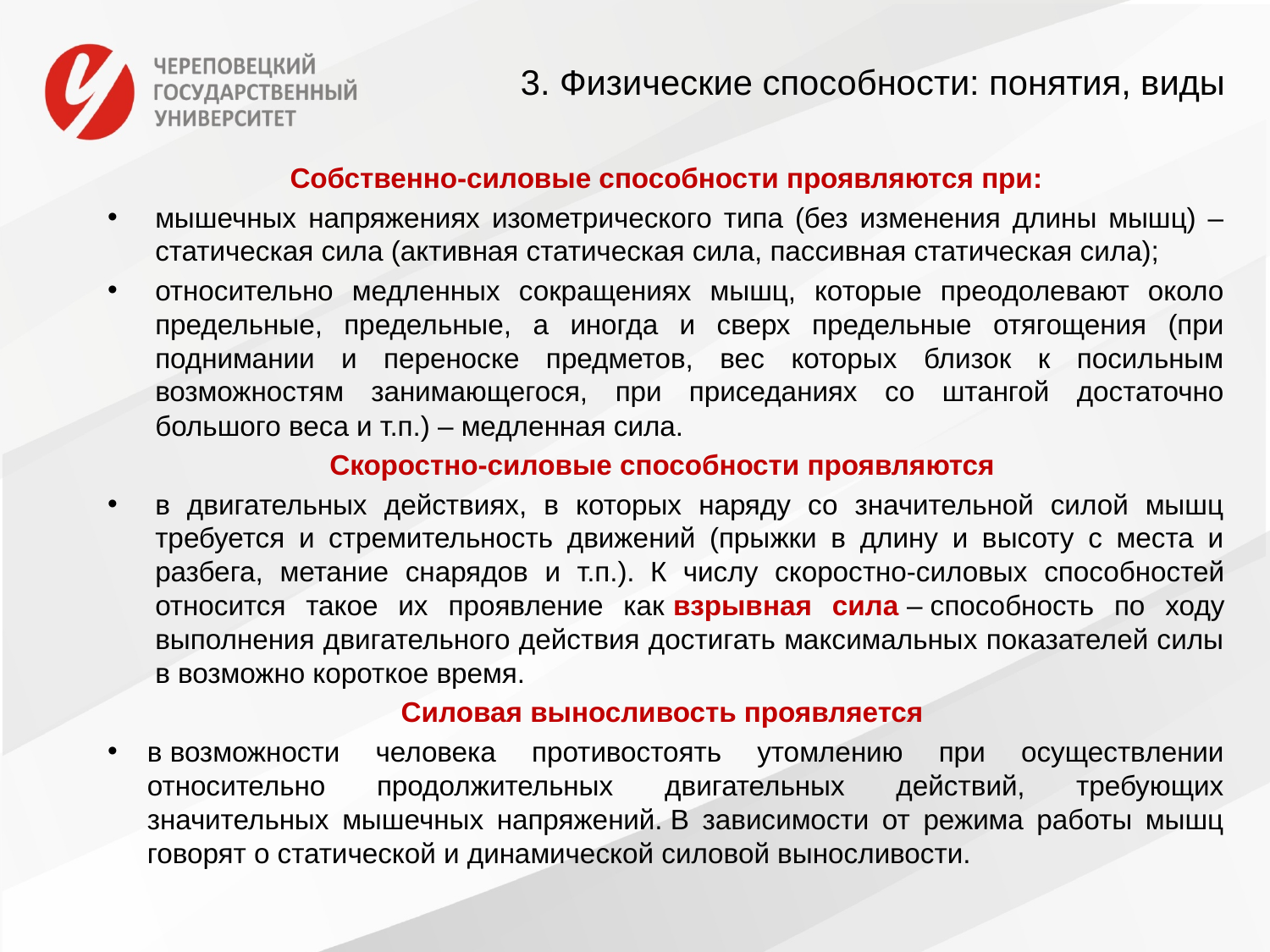

3. Физические способности: понятия, виды
Собственно-силовые способности проявляются при:
мышечных напряжениях изометрического типа (без изменения длины мышц) – статическая сила (активная статическая сила, пассивная статическая сила);
относительно медленных сокращениях мышц, которые преодолевают около предельные, предельные, а иногда и сверх предельные отягощения (при поднимании и переноске предметов, вес которых близок к посильным возможностям занимающегося, при приседаниях со штангой достаточно большого веса и т.п.) – медленная сила.
Скоростно-силовые способности проявляются
в двигательных действиях, в которых наряду со значительной силой мышц требуется и стремительность движений (прыжки в длину и высоту с места и разбега, метание снарядов и т.п.). К числу скоростно-силовых способностей относится такое их проявление как взрывная сила – способность по ходу выполнения двигательного действия достигать максимальных показателей силы в возможно короткое время.
Силовая выносливость проявляется
в возможности человека противостоять утомлению при осуществлении относительно продолжительных двигательных действий, требующих значительных мышечных напряжений. В зависимости от режима работы мышц говорят о статической и динамической силовой выносливости.